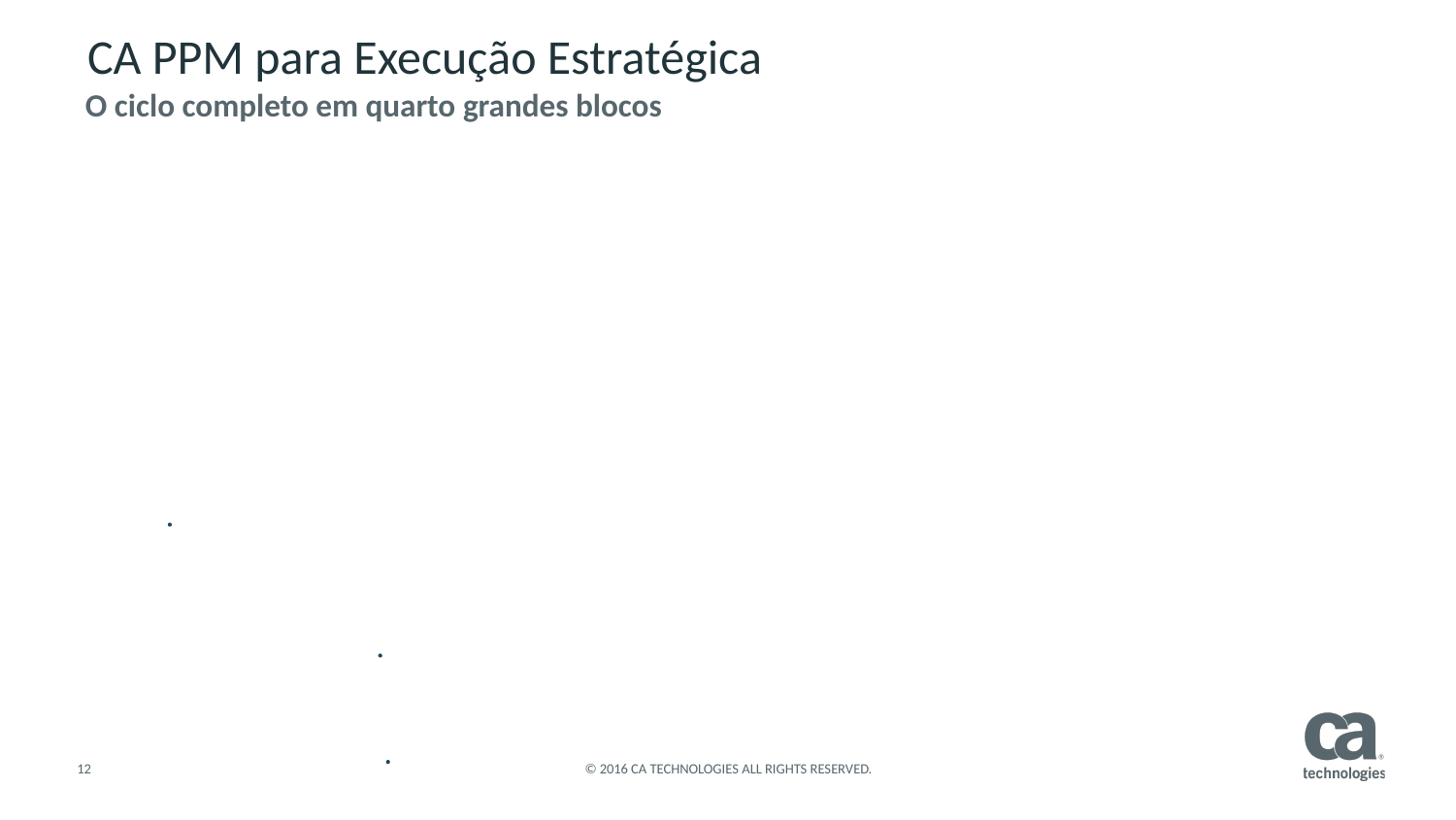

# CA PPM para Execução Estratégica
O ciclo completo em quarto grandes blocos